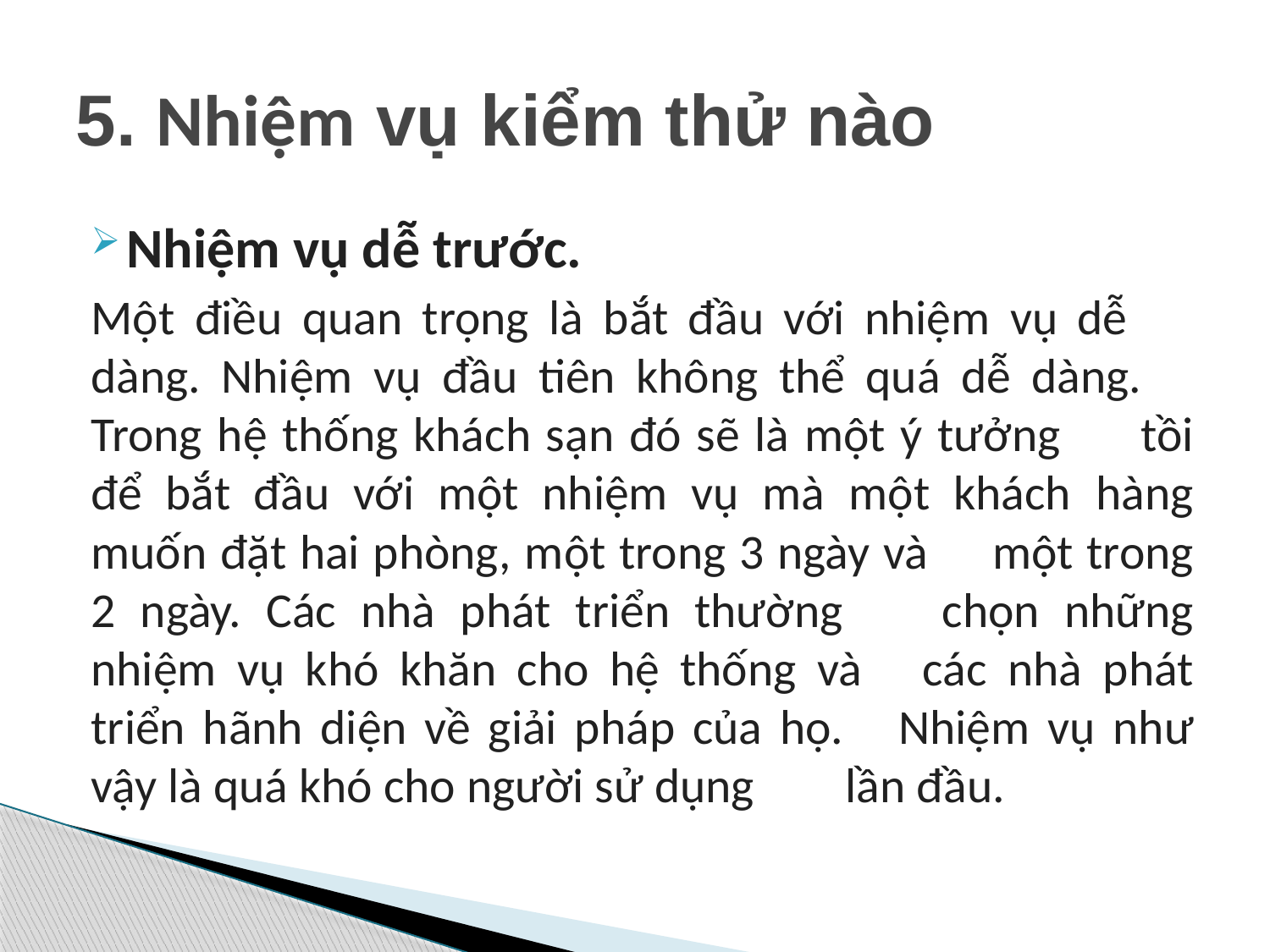

# 5. Nhiệm vụ kiểm thử nào
Nhiệm vụ dễ trước.
	Một điều quan trọng là bắt đầu với nhiệm vụ dễ 	dàng. Nhiệm vụ đầu tiên không thể quá dễ dàng. 	Trong hệ thống khách sạn đó sẽ là một ý tưởng 	tồi để bắt đầu với một nhiệm vụ mà một khách 	hàng muốn đặt hai phòng, một trong 3 ngày và 	một trong 2 ngày. Các nhà phát triển thường 	chọn những nhiệm vụ khó khăn cho hệ thống và 	các nhà phát triển hãnh diện về giải pháp của họ. 	Nhiệm vụ như vậy là quá khó cho người sử dụng 	lần đầu.